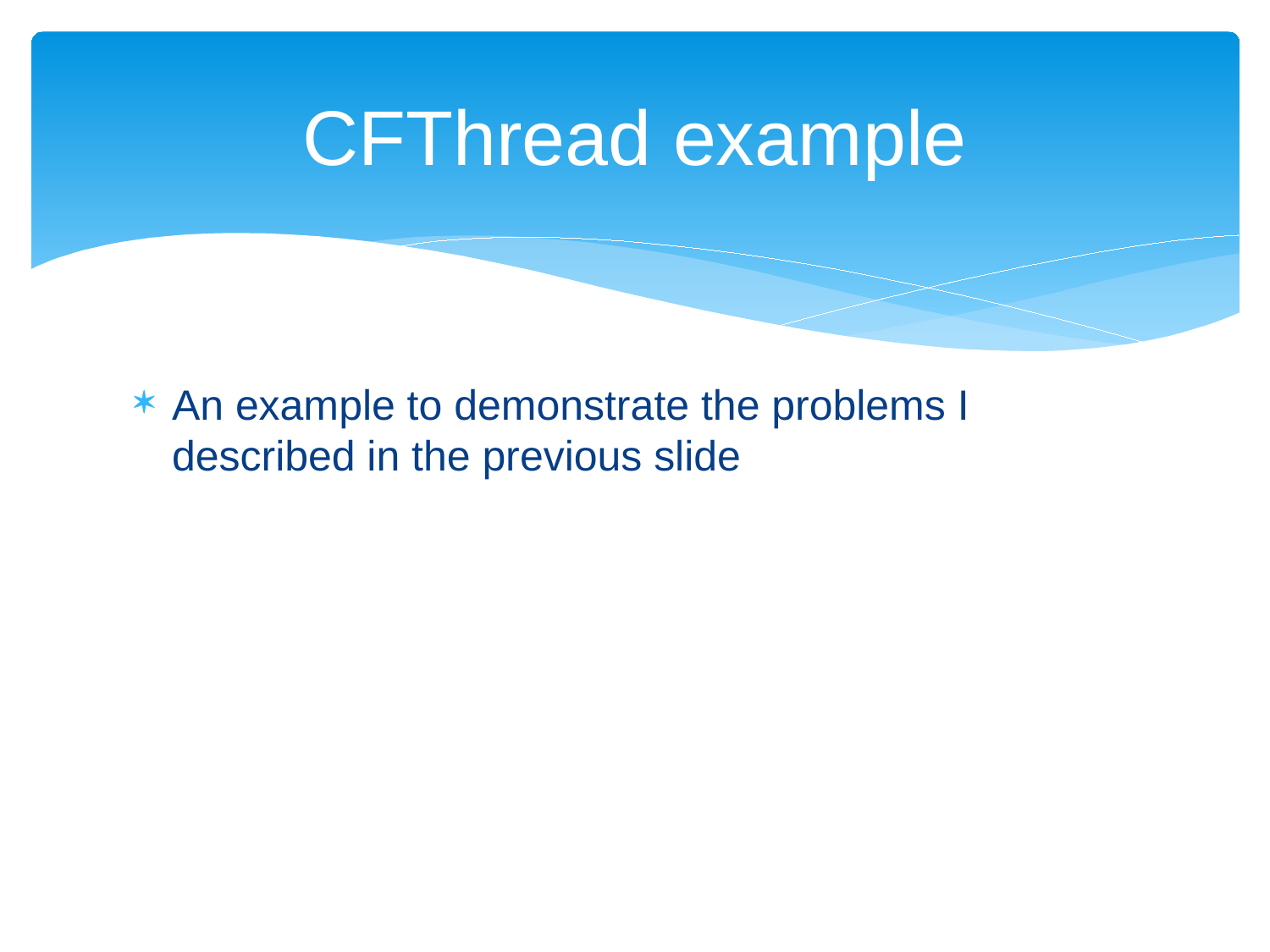

# CFThread example
An example to demonstrate the problems I described in the previous slide